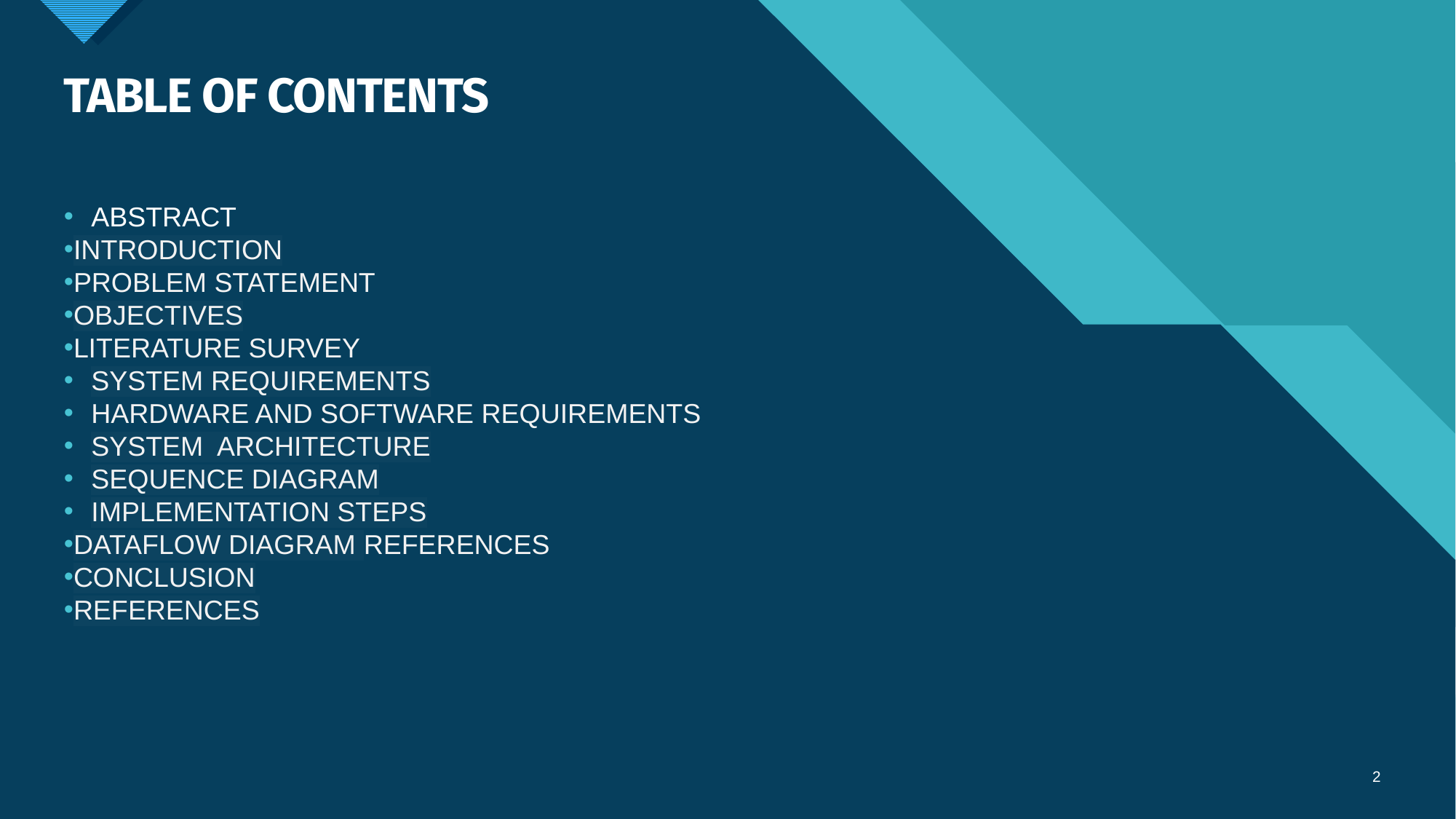

# TABLE OF CONTENTS
ABSTRACT
INTRODUCTION
PROBLEM STATEMENT
OBJECTIVES
LITERATURE SURVEY
SYSTEM REQUIREMENTS
HARDWARE AND SOFTWARE REQUIREMENTS
SYSTEM  ARCHITECTURE
SEQUENCE DIAGRAM
IMPLEMENTATION STEPS
DATAFLOW DIAGRAM REFERENCES
CONCLUSION
REFERENCES

2